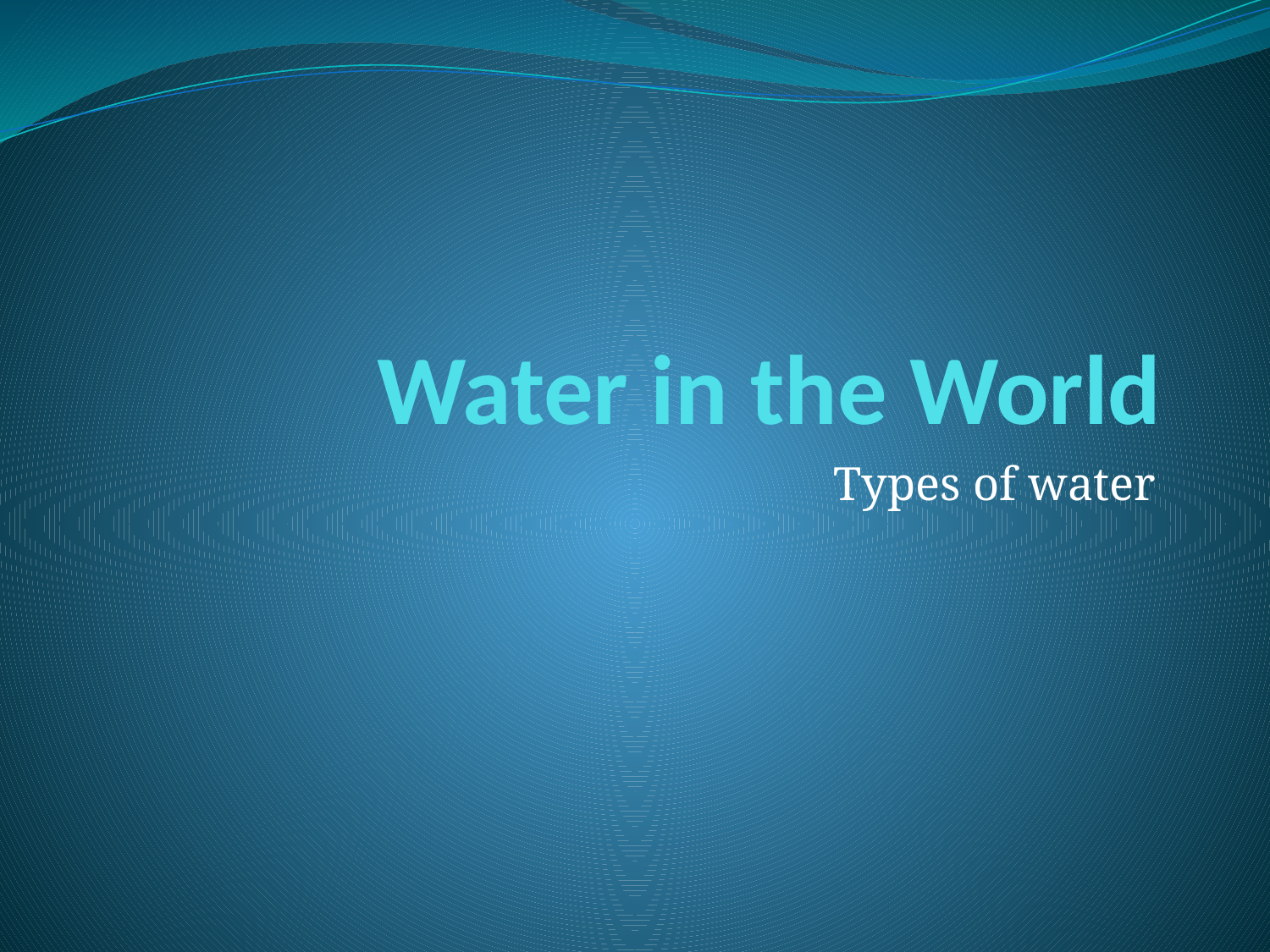

# Water in the World
Types of water